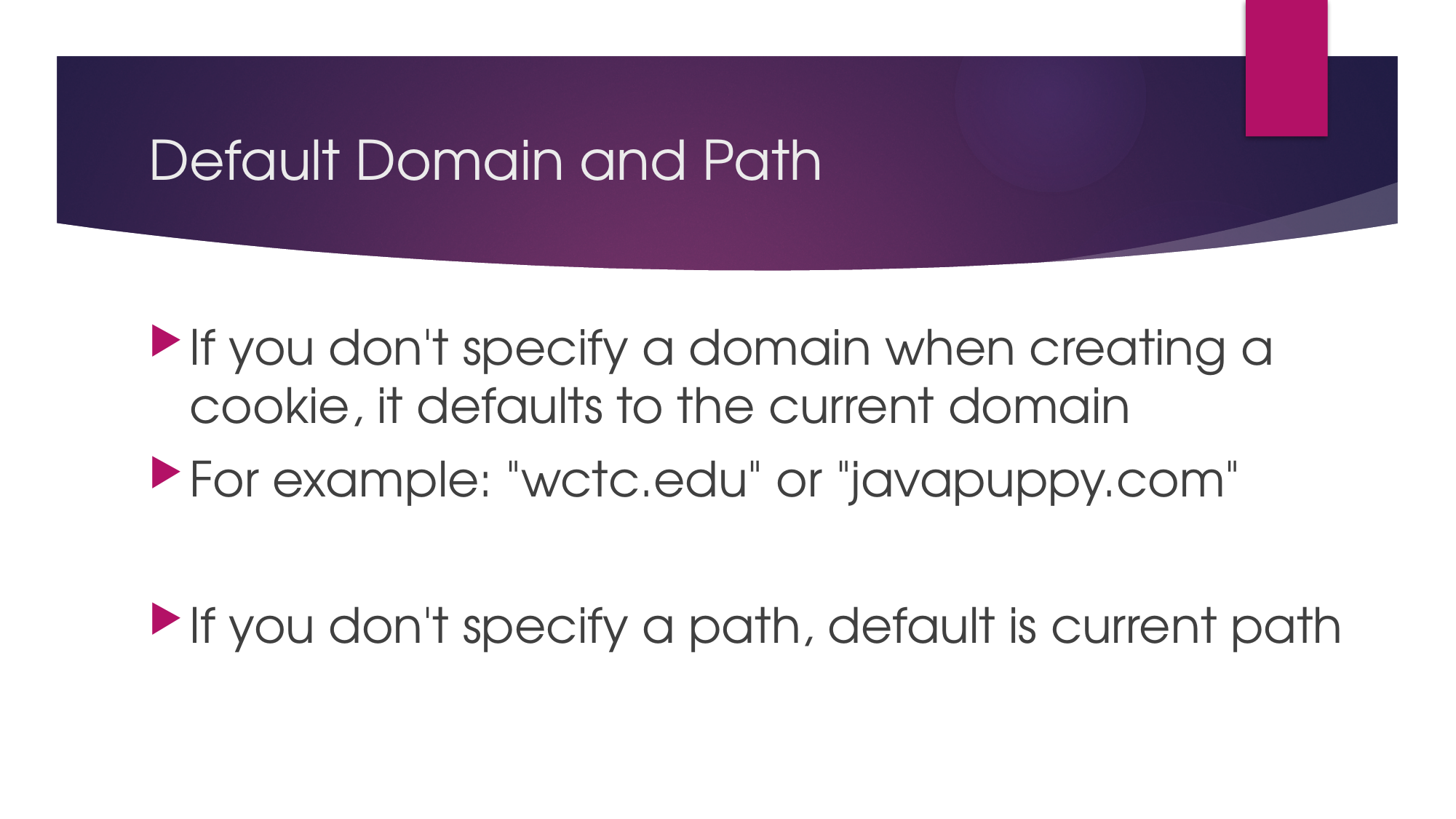

# Default Domain and Path
If you don't specify a domain when creating a cookie, it defaults to the current domain
For example: "wctc.edu" or "javapuppy.com"

If you don't specify a path, default is current path